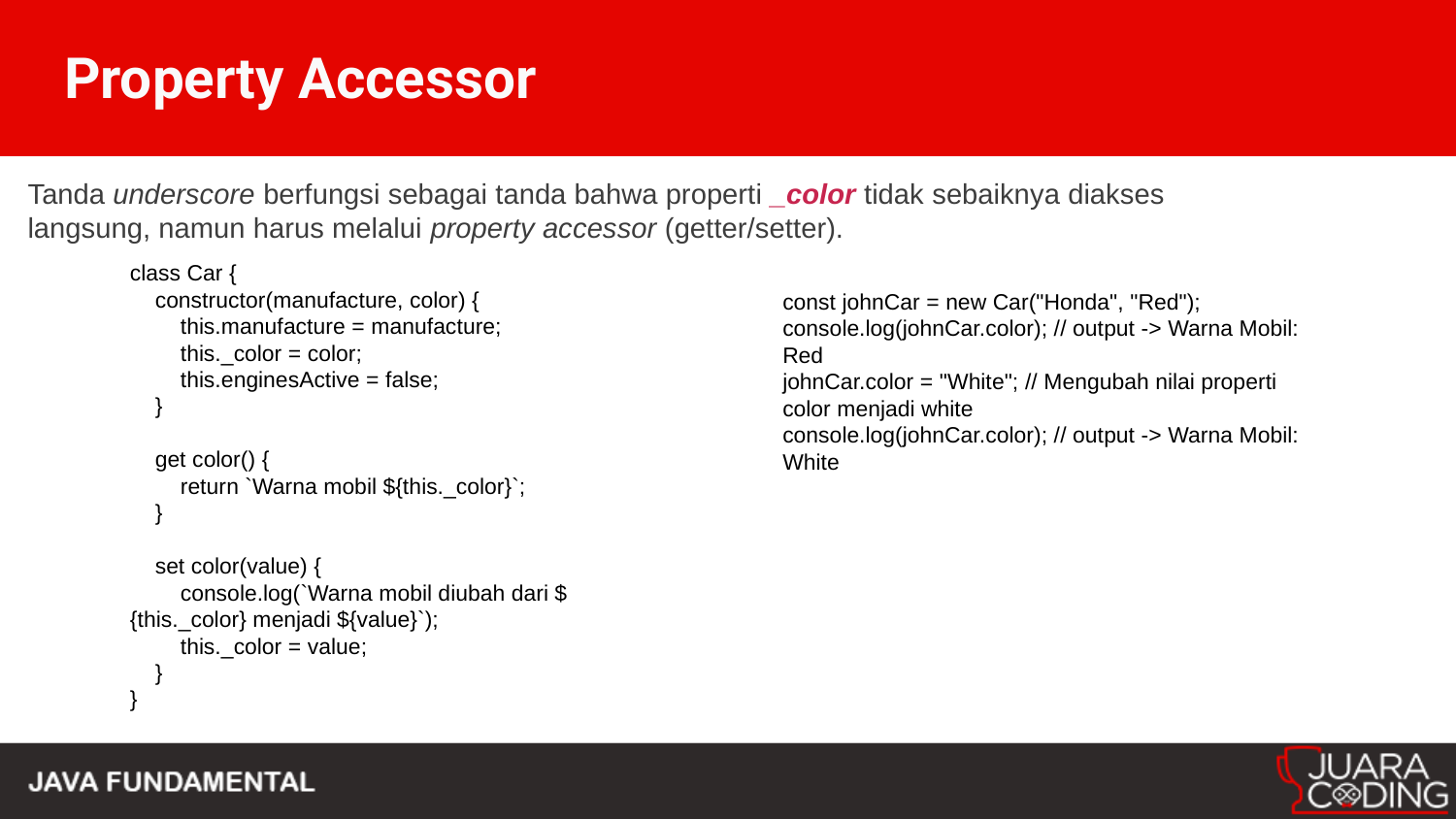

# Property Accessor
Tanda underscore berfungsi sebagai tanda bahwa properti _color tidak sebaiknya diakses langsung, namun harus melalui property accessor (getter/setter).
class Car {
    constructor(manufacture, color) {
        this.manufacture = manufacture;
        this._color = color;
        this.enginesActive = false;
    }

    get color() {
        return `Warna mobil ${this._color}`;
    }

    set color(value) {
        console.log(`Warna mobil diubah dari ${this._color} menjadi ${value}`);
        this._color = value;
    }
}

const johnCar = new Car("Honda", "Red");
console.log(johnCar.color); // output -> Warna Mobil: Red
johnCar.color = "White"; // Mengubah nilai properti color menjadi white
console.log(johnCar.color); // output -> Warna Mobil: White